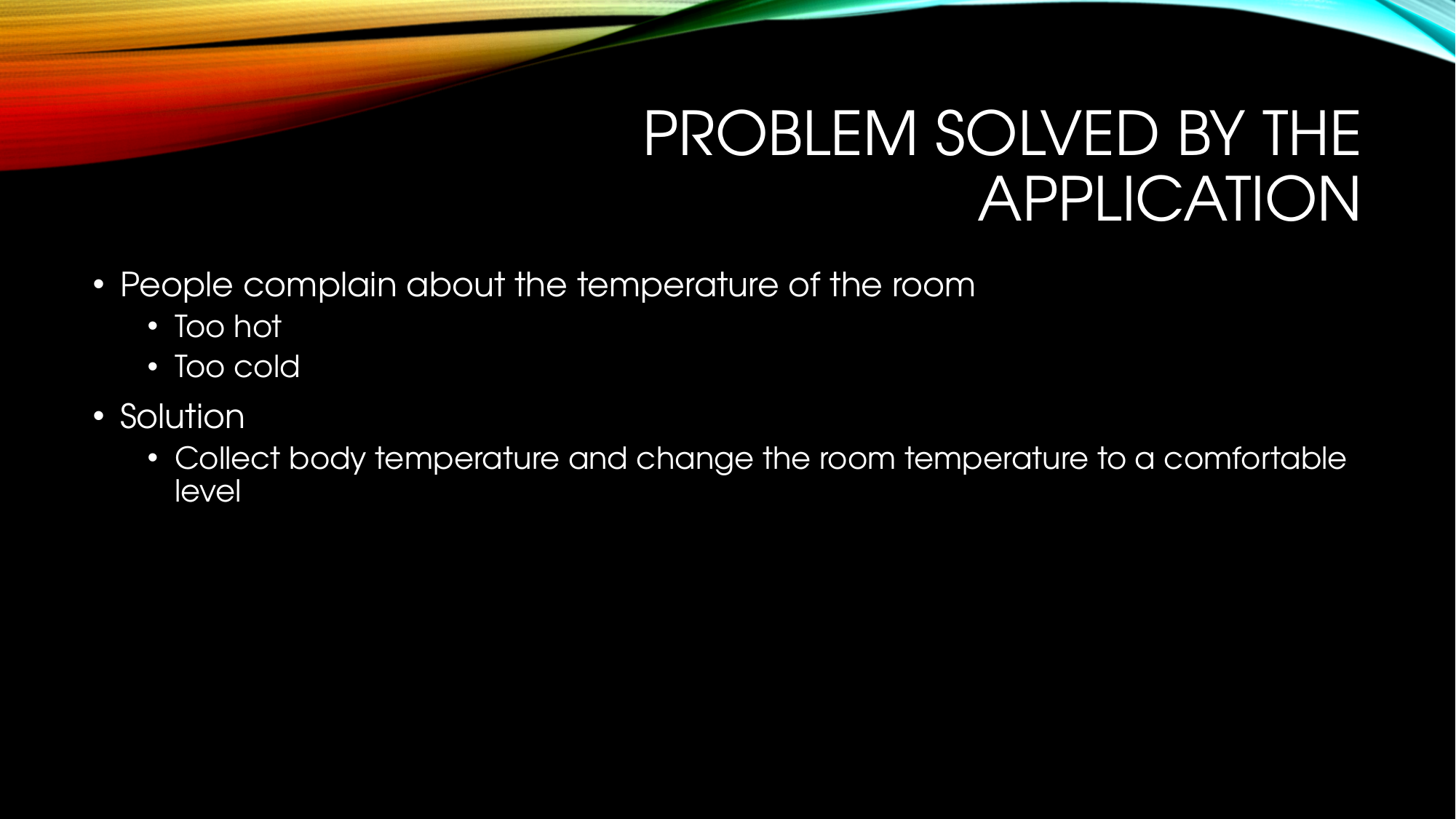

# Problem solved by the application
People complain about the temperature of the room
Too hot
Too cold
Solution
Collect body temperature and change the room temperature to a comfortable level